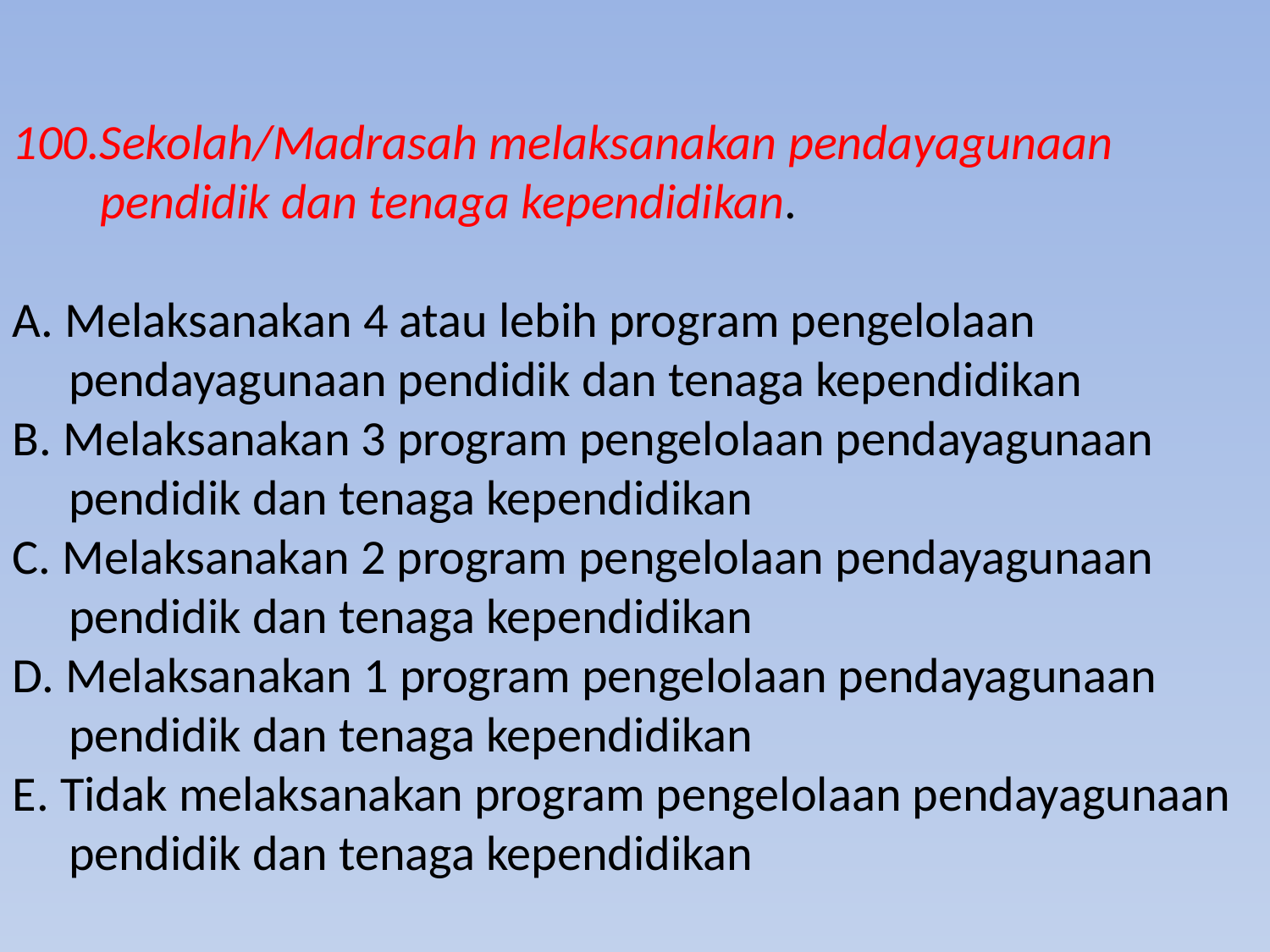

100.Sekolah/Madrasah melaksanakan pendayagunaan pendidik dan tenaga kependidikan.

A. Melaksanakan 4 atau lebih program pengelolaan
     pendayagunaan pendidik dan tenaga kependidikan
B. Melaksanakan 3 program pengelolaan pendayagunaan
     pendidik dan tenaga kependidikan
C. Melaksanakan 2 program pengelolaan pendayagunaan
     pendidik dan tenaga kependidikan
D. Melaksanakan 1 program pengelolaan pendayagunaan
     pendidik dan tenaga kependidikan
E. Tidak melaksanakan program pengelolaan pendayagunaan
     pendidik dan tenaga kependidikan